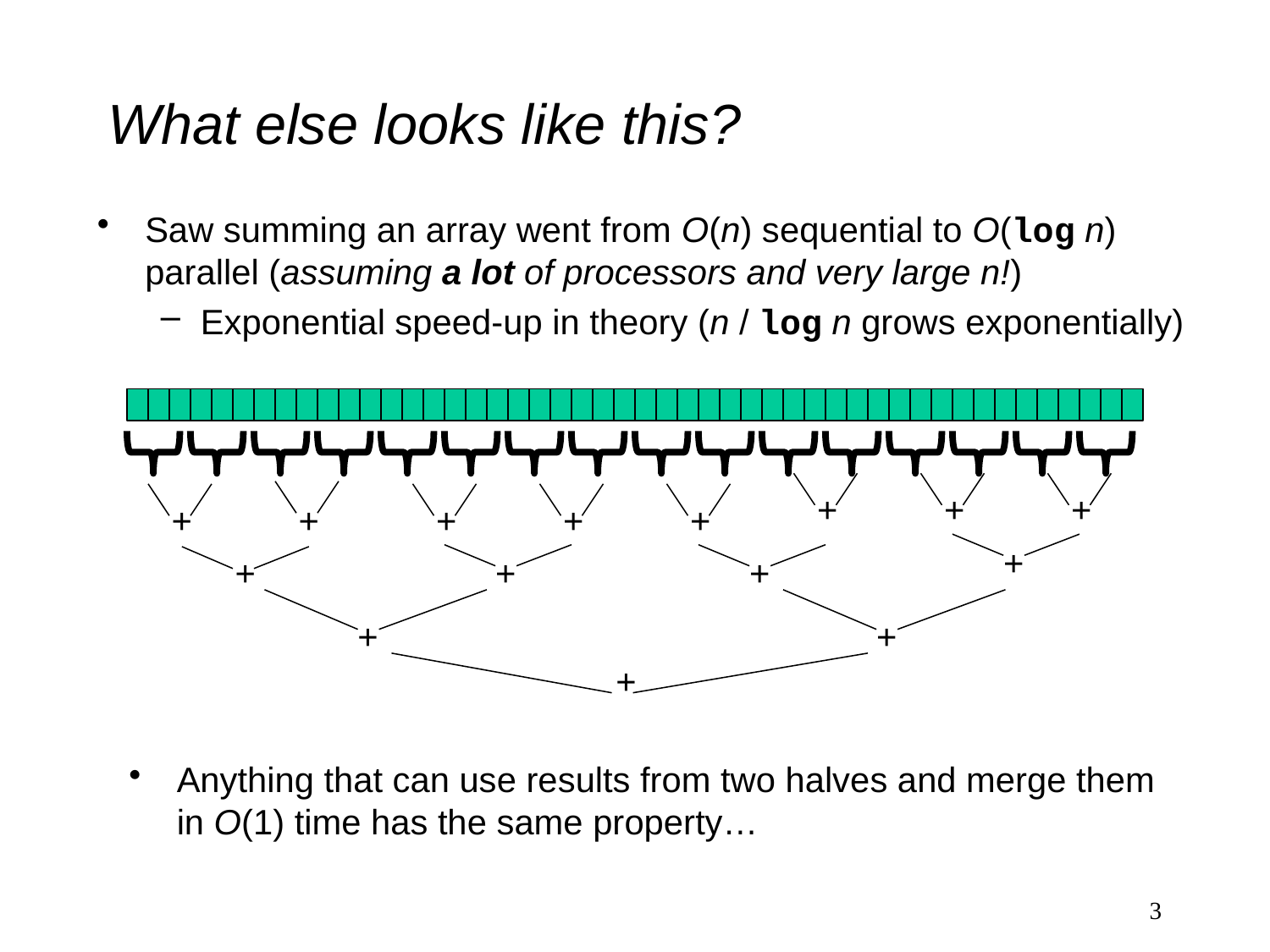

# What else looks like this?
Saw summing an array went from O(n) sequential to O(log n) parallel (assuming a lot of processors and very large n!)
Exponential speed-up in theory (n / log n grows exponentially)

+
+
+
+
+
+
+
+
+
+
+
+
+
+
+
Anything that can use results from two halves and merge them in O(1) time has the same property…
3